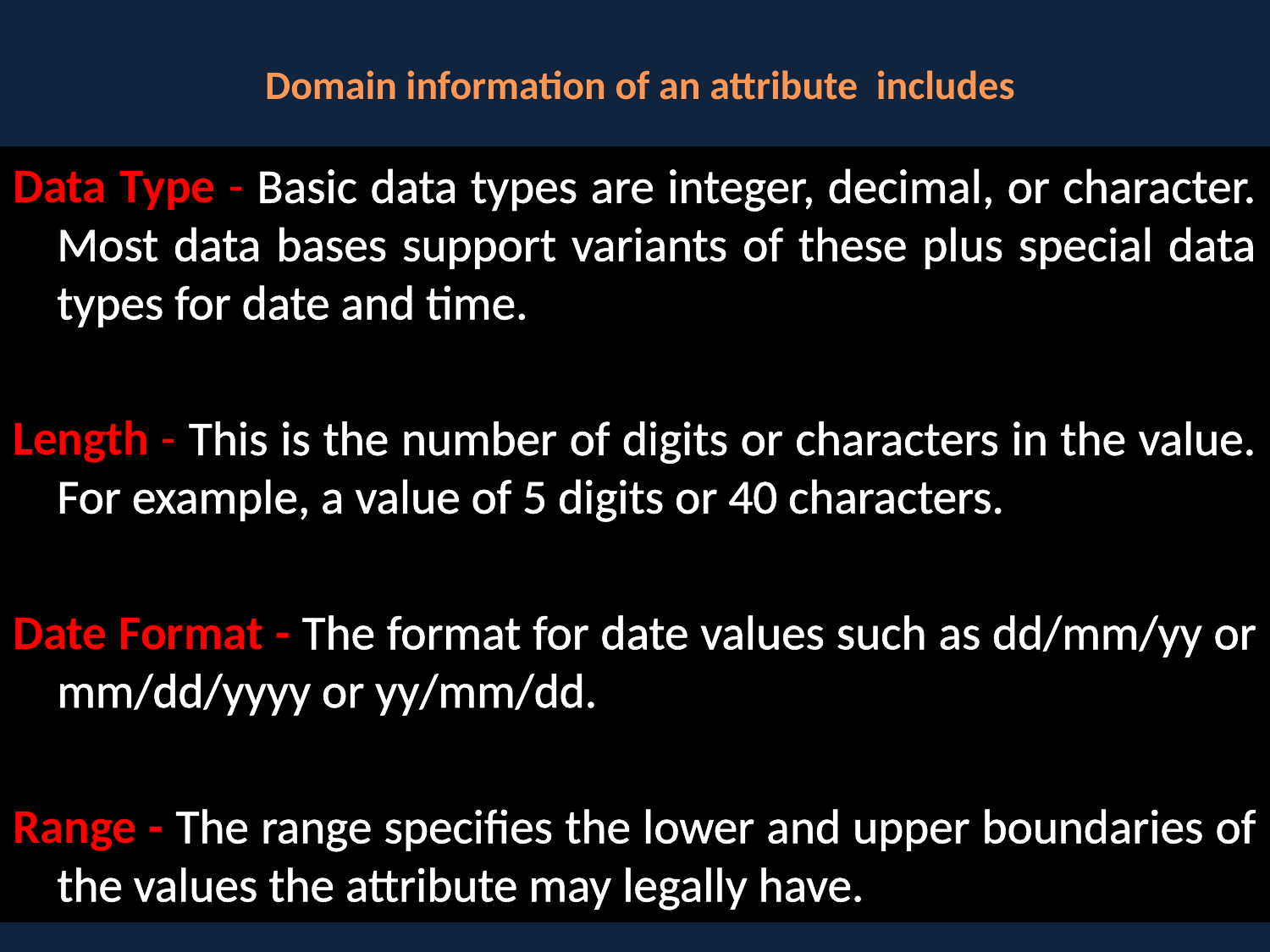

# Domain information of an attribute  includes
Data Type - Basic data types are integer, decimal, or character. Most data bases support variants of these plus special data types for date and time.

Length - This is the number of digits or characters in the value. For example, a value of 5 digits or 40 characters.

Date Format - The format for date values such as dd/mm/yy or mm/dd/yyyy or yy/mm/dd.

Range - The range specifies the lower and upper boundaries of the values the attribute may legally have.